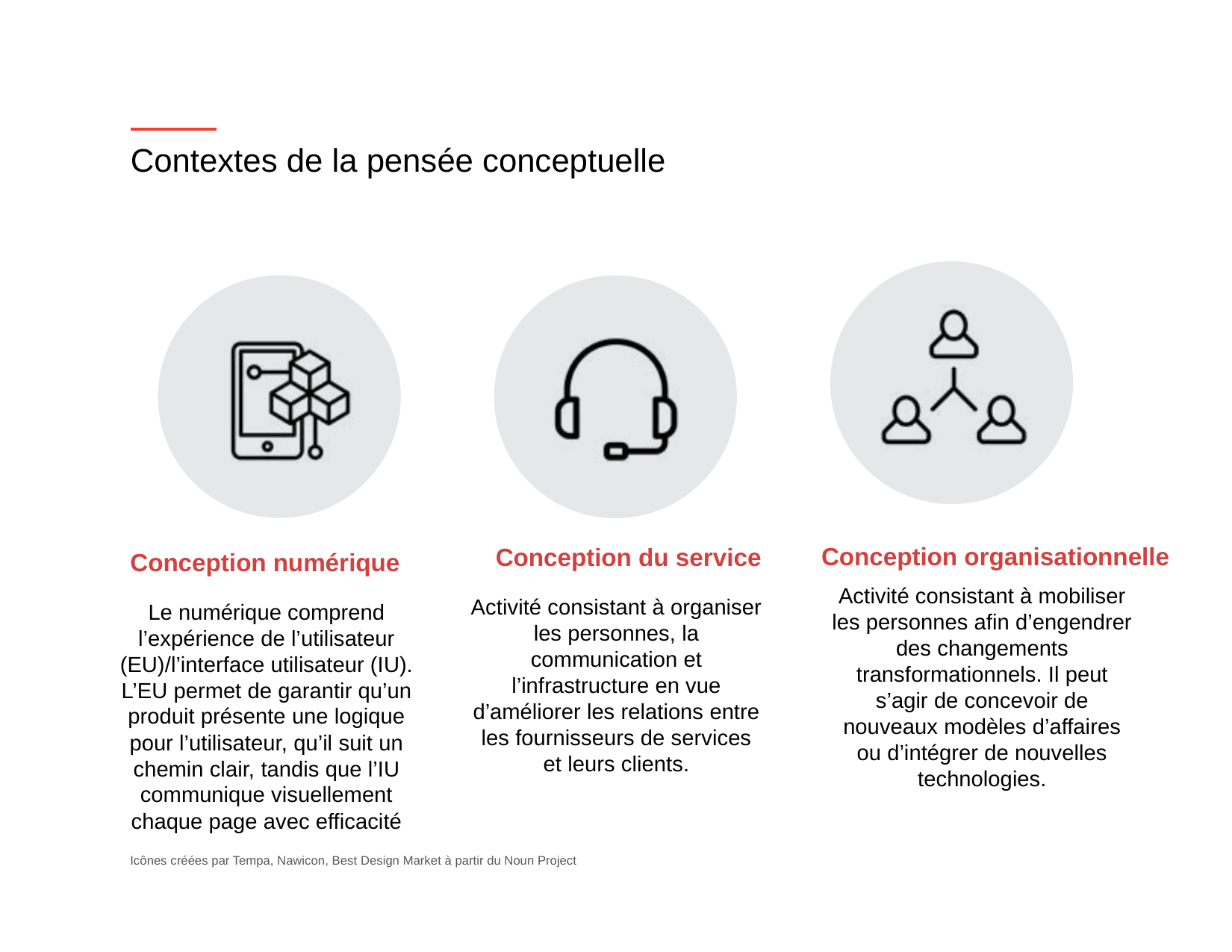

# Contextes de la pensée conceptuelle

Conception organisationnelle
Conception du service
Conception numérique
Activité consistant à mobiliser les personnes afin d’engendrer des changements transformationnels. Il peut s’agir de concevoir de nouveaux modèles d’affaires ou d’intégrer de nouvelles technologies.
Activité consistant à organiser les personnes, la communication et l’infrastructure en vue d’améliorer les relations entre les fournisseurs de services et leurs clients.
Le numérique comprend l’expérience de l’utilisateur (EU)/l’interface utilisateur (IU). L’EU permet de garantir qu’un produit présente une logique pour l’utilisateur, qu’il suit un chemin clair, tandis que l’IU communique visuellement chaque page avec efficacité
Icônes créées par Tempa, Nawicon, Best Design Market à partir du Noun Project